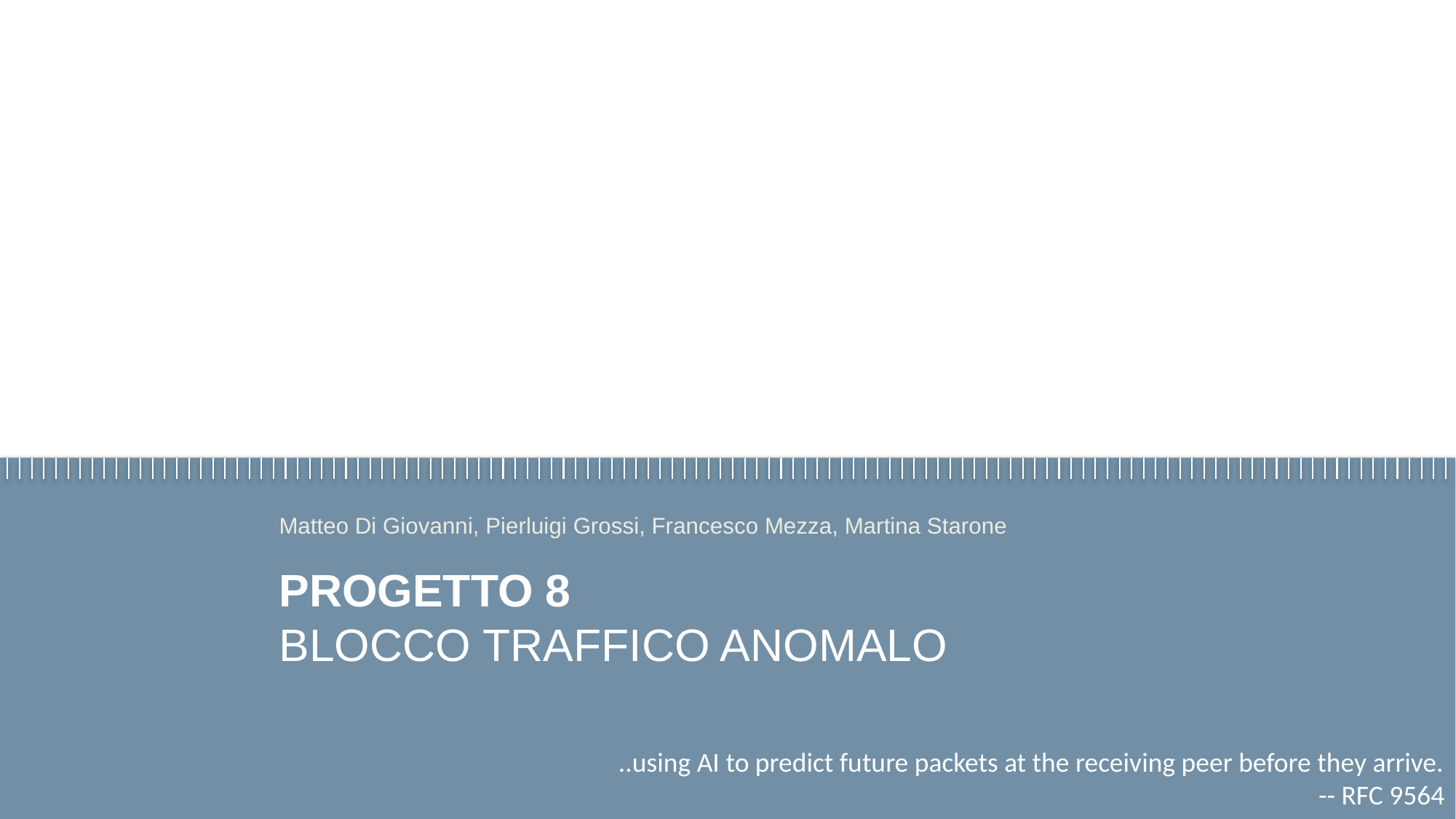

Matteo Di Giovanni, Pierluigi Grossi, Francesco Mezza, Martina Starone
# PROGETTO 8 Blocco traffico anomalo
..using AI to predict future packets at the receiving peer before they arrive.
-- RFC 9564